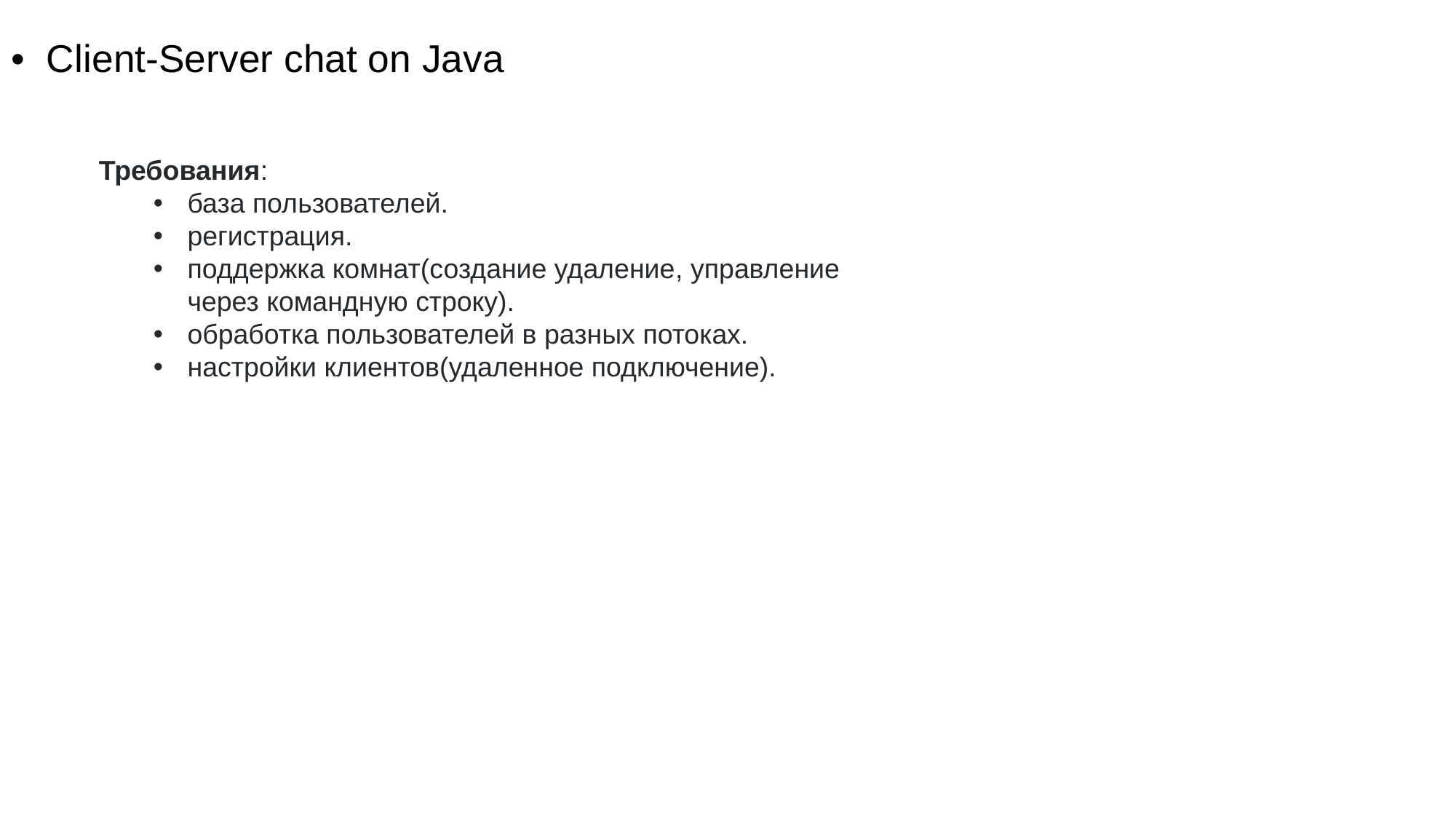

Client-Server chat on Java

Требования:
база пользователей.
регистрация.
поддержка комнат(создание удаление, управление через командную строку).
обработка пользователей в разных потоках.
настройки клиентов(удаленное подключение).